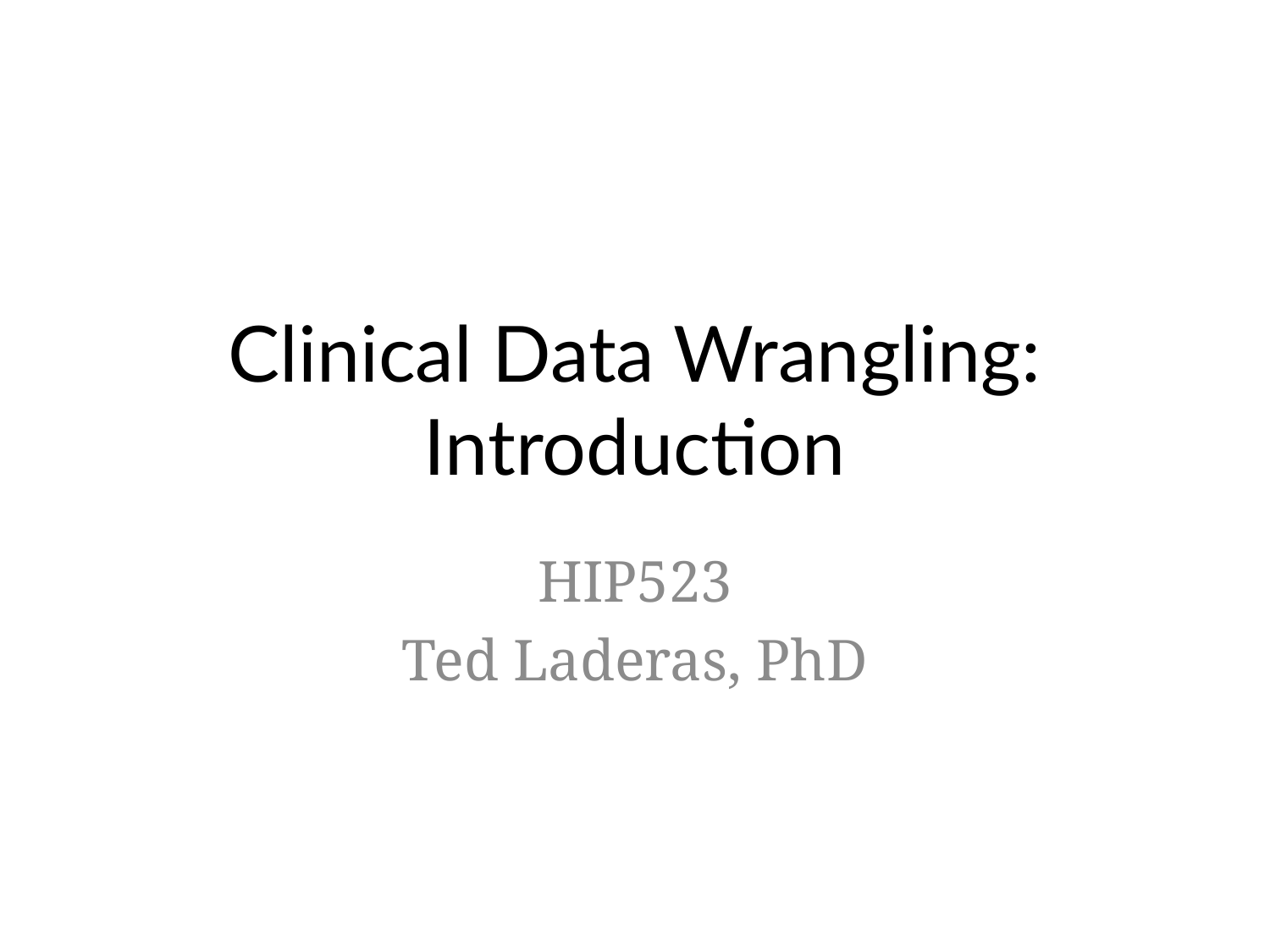

# Clinical Data Wrangling: Introduction
HIP523
Ted Laderas, PhD